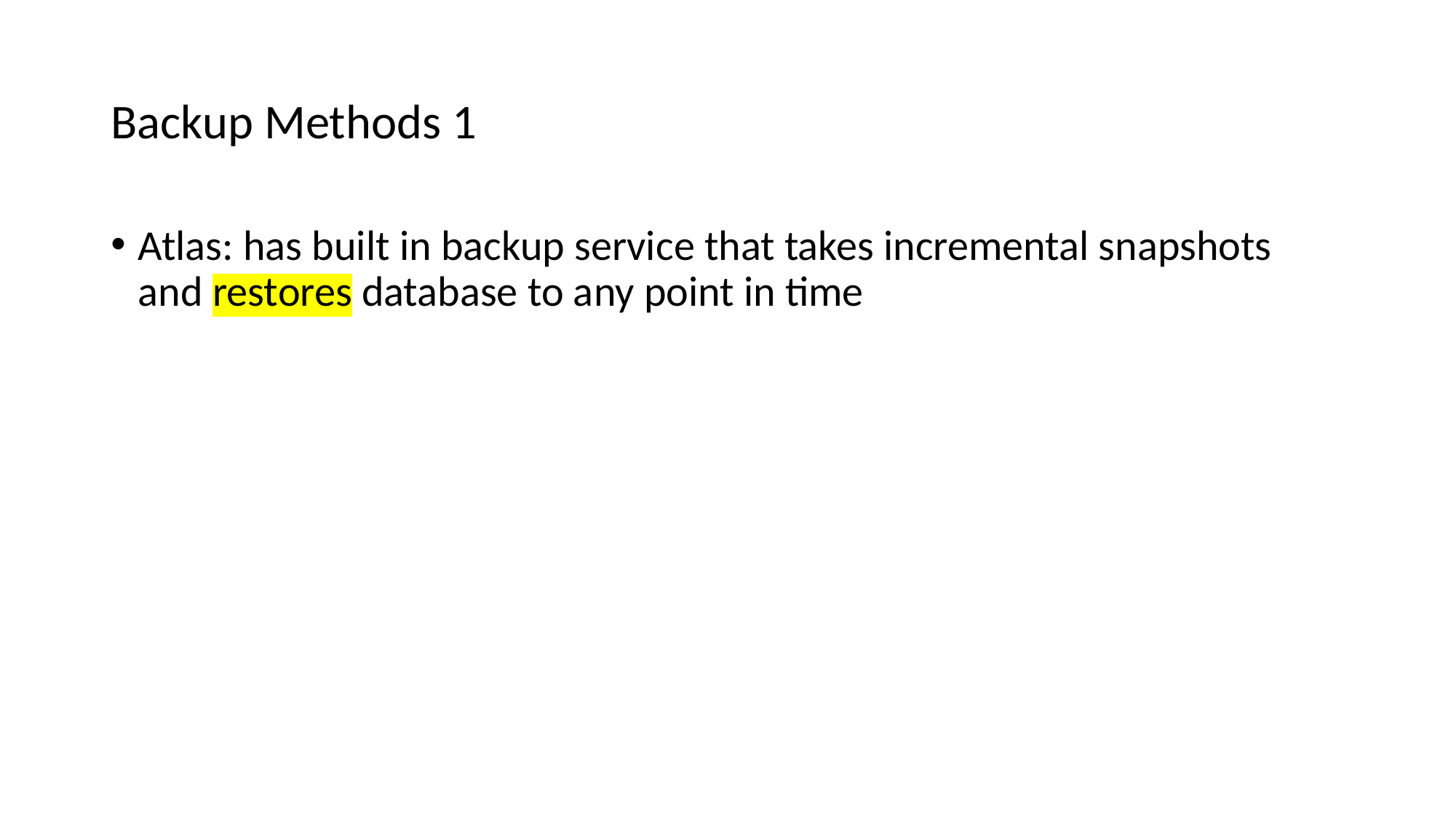

# Backup Methods 1
Atlas: has built in backup service that takes incremental snapshots and restores database to any point in time